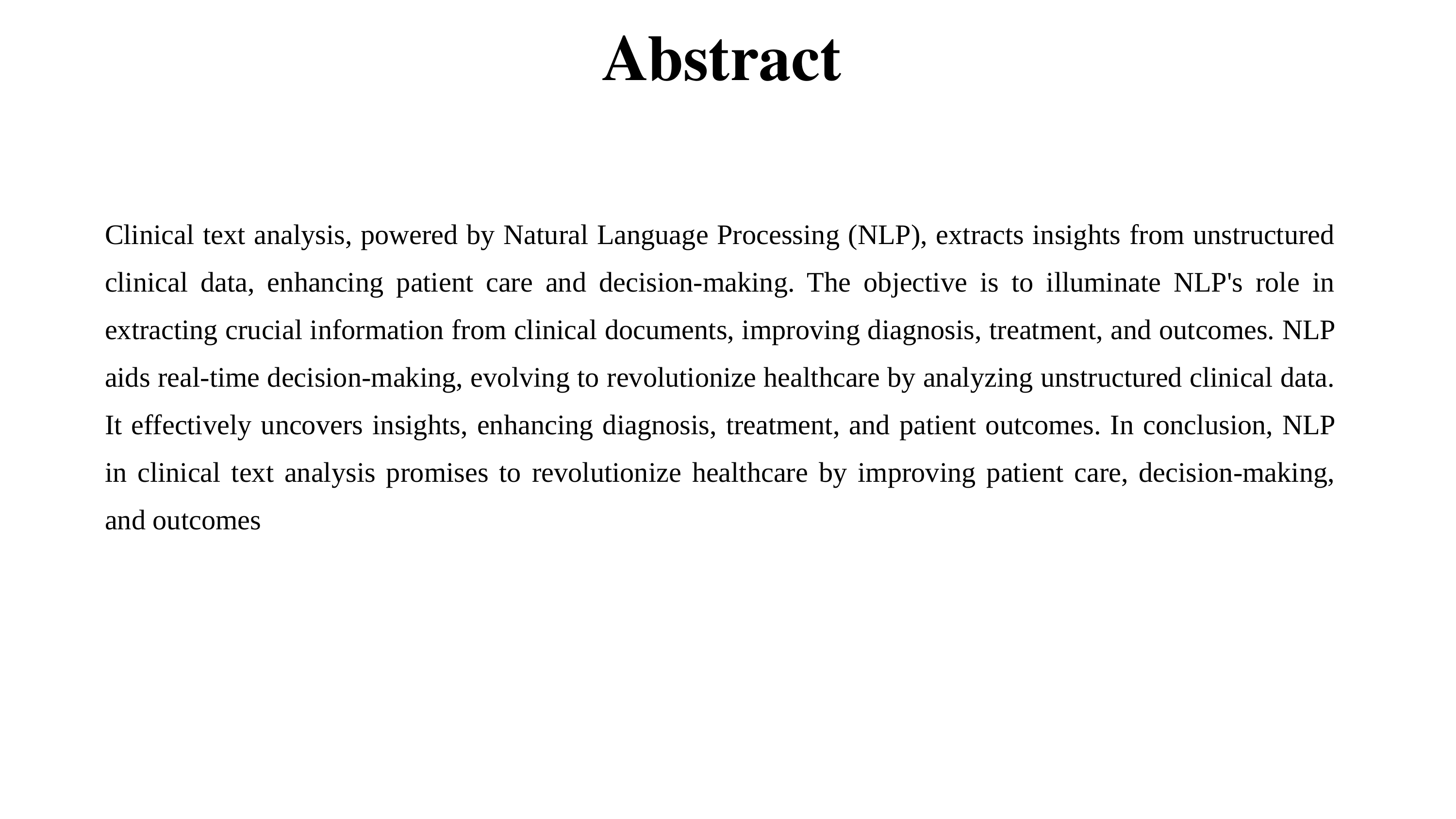

Abstract
Clinical text analysis, powered by Natural Language Processing (NLP), extracts insights from unstructured clinical data, enhancing patient care and decision-making. The objective is to illuminate NLP's role in extracting crucial information from clinical documents, improving diagnosis, treatment, and outcomes. NLP aids real-time decision-making, evolving to revolutionize healthcare by analyzing unstructured clinical data. It effectively uncovers insights, enhancing diagnosis, treatment, and patient outcomes. In conclusion, NLP in clinical text analysis promises to revolutionize healthcare by improving patient care, decision-making, and outcomes